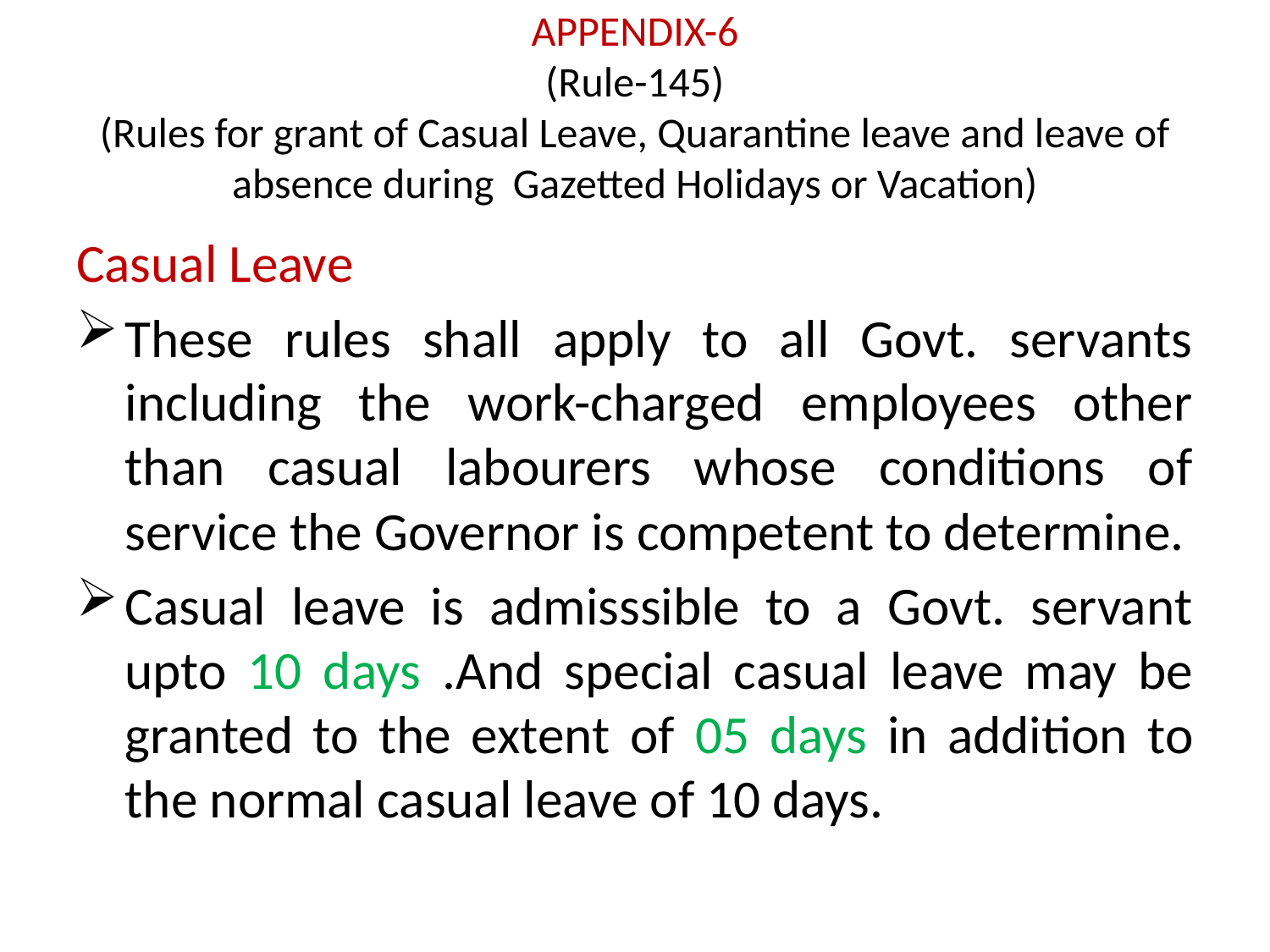

# APPENDIX-6 (Rule-145) (Rules for grant of Casual Leave, Quarantine leave and leave of absence during  Gazetted Holidays or Vacation)
Casual Leave
These rules shall apply to all Govt. servants including the work-charged employees other than casual labourers whose conditions of service the Governor is competent to determine.
Casual leave is admisssible to a Govt. servant upto 10 days .And special casual leave may be granted to the extent of 05 days in addition to the normal casual leave of 10 days.